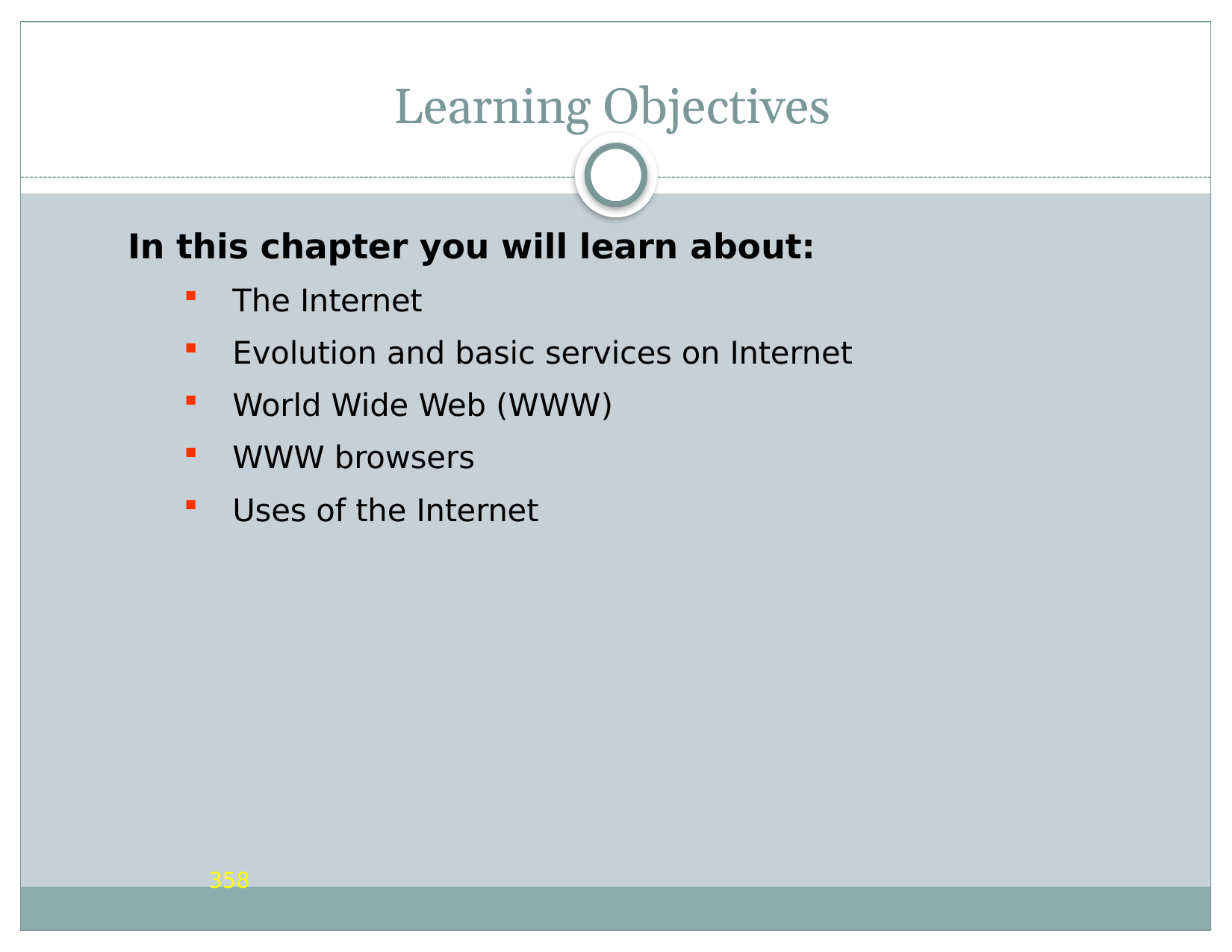

# Learning Objectives
In this chapter you will learn about:
The Internet
Evolution and basic services on Internet
World Wide Web (WWW)
WWW browsers
Uses of the Internet
358